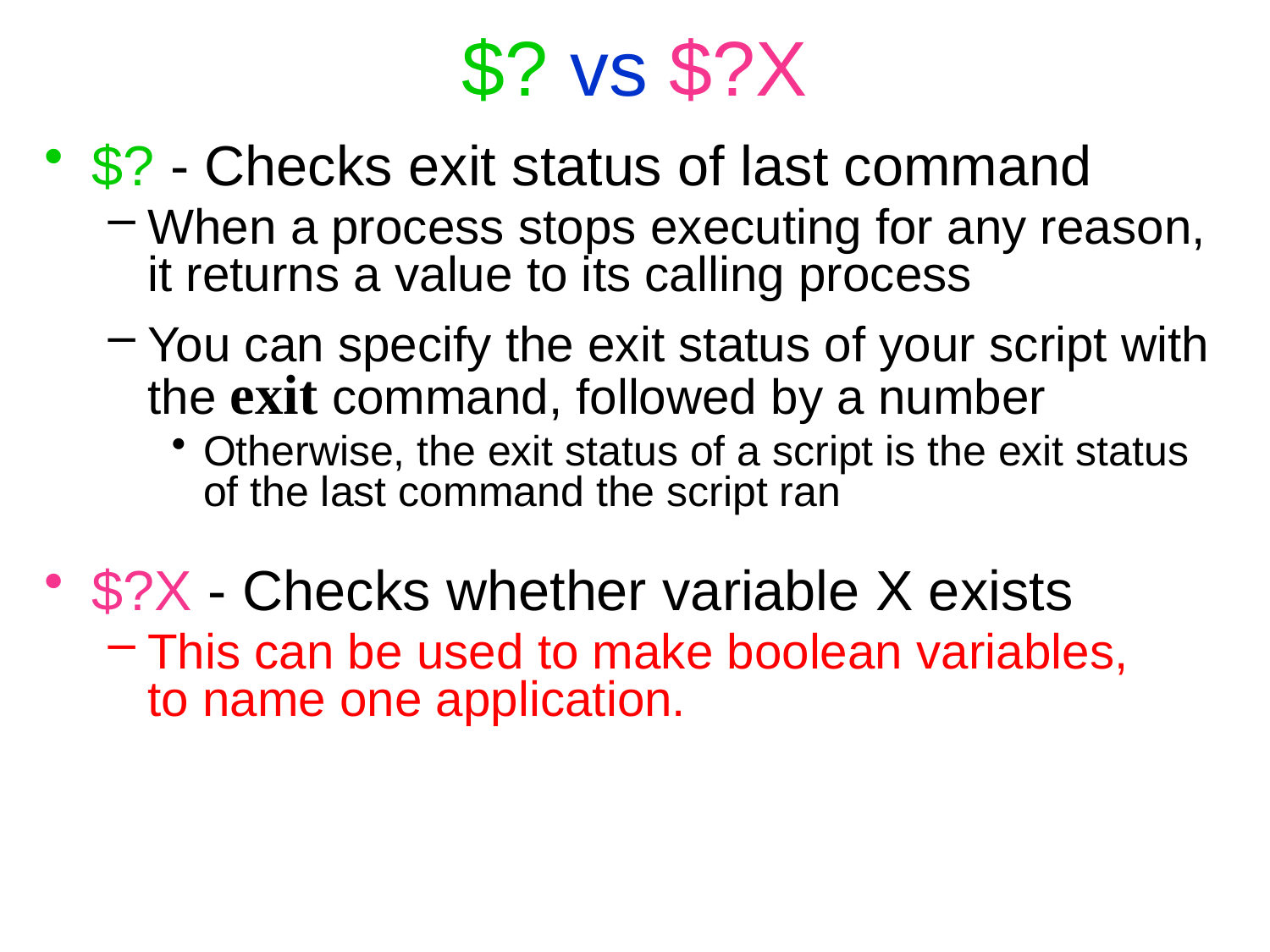

$? vs $?X
$? - Checks exit status of last command
When a process stops executing for any reason, it returns a value to its calling process
You can specify the exit status of your script with the exit command, followed by a number
Otherwise, the exit status of a script is the exit status
of the last command the script ran

$?X - Checks whether variable X exists
This can be used to make boolean variables,
to name one application.
Parameters and Variables (C-shell)
Built-in shell variables
	$PATH, $SHELL, $HOME, $prompt, $argv, etc.

User created variables
	$myvar, $file1, etc.

Special parameters
	$*(list all arguments), $#x(size of x), $#(# of arguments)
$?, $?X, $<, etc.

What is this?